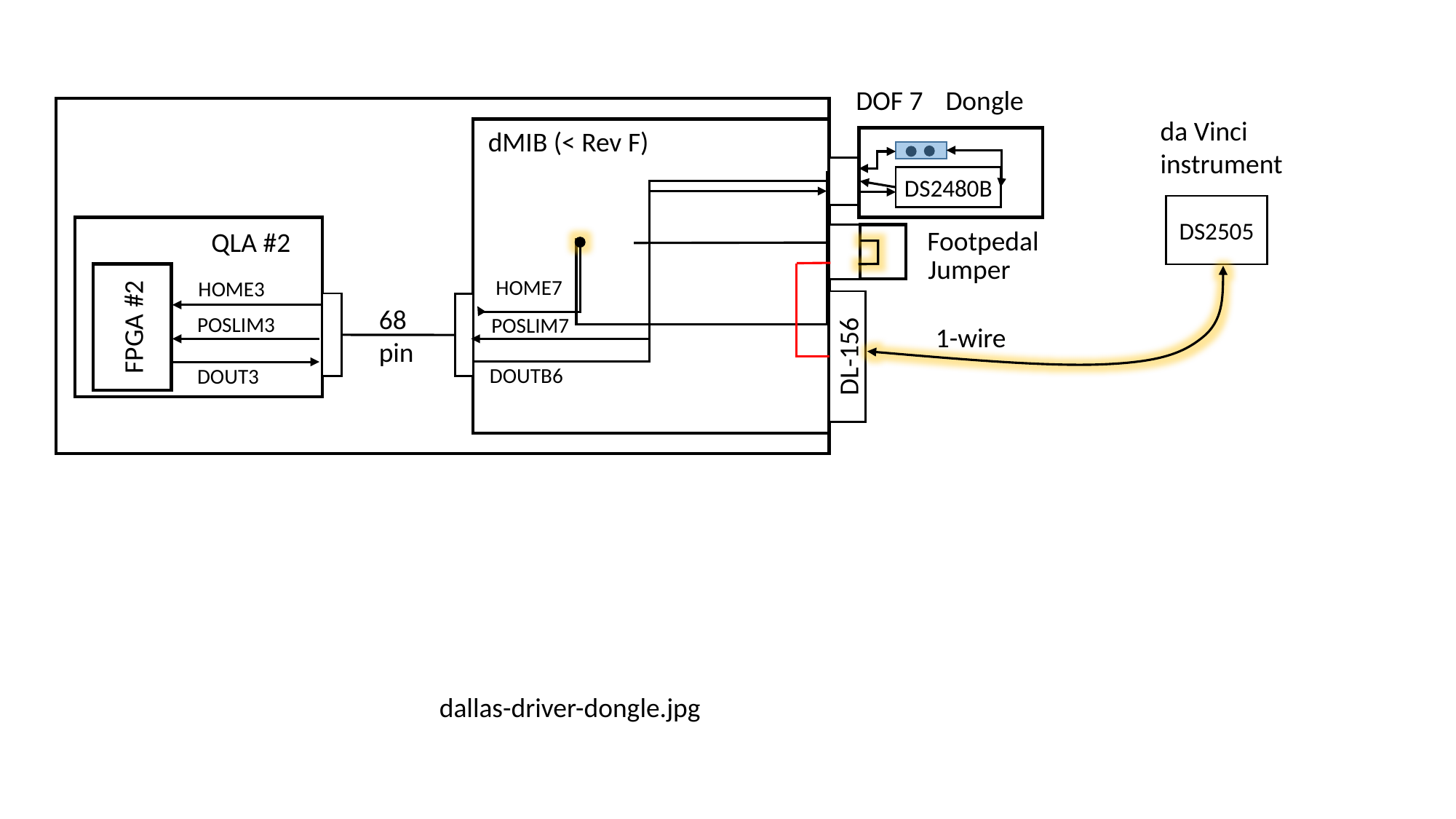

DOF 7
Dongle

da Vinci instrument

dMIB (< Rev F)

DS2480B

DS2505

Footpedal

QLA #2

Jumper

FPGA #2

HOME7
HOME3
DL-156

68 pin
POSLIM3
POSLIM7
1-wire
DOUTB6
DOUT3
dallas-driver-dongle.jpg